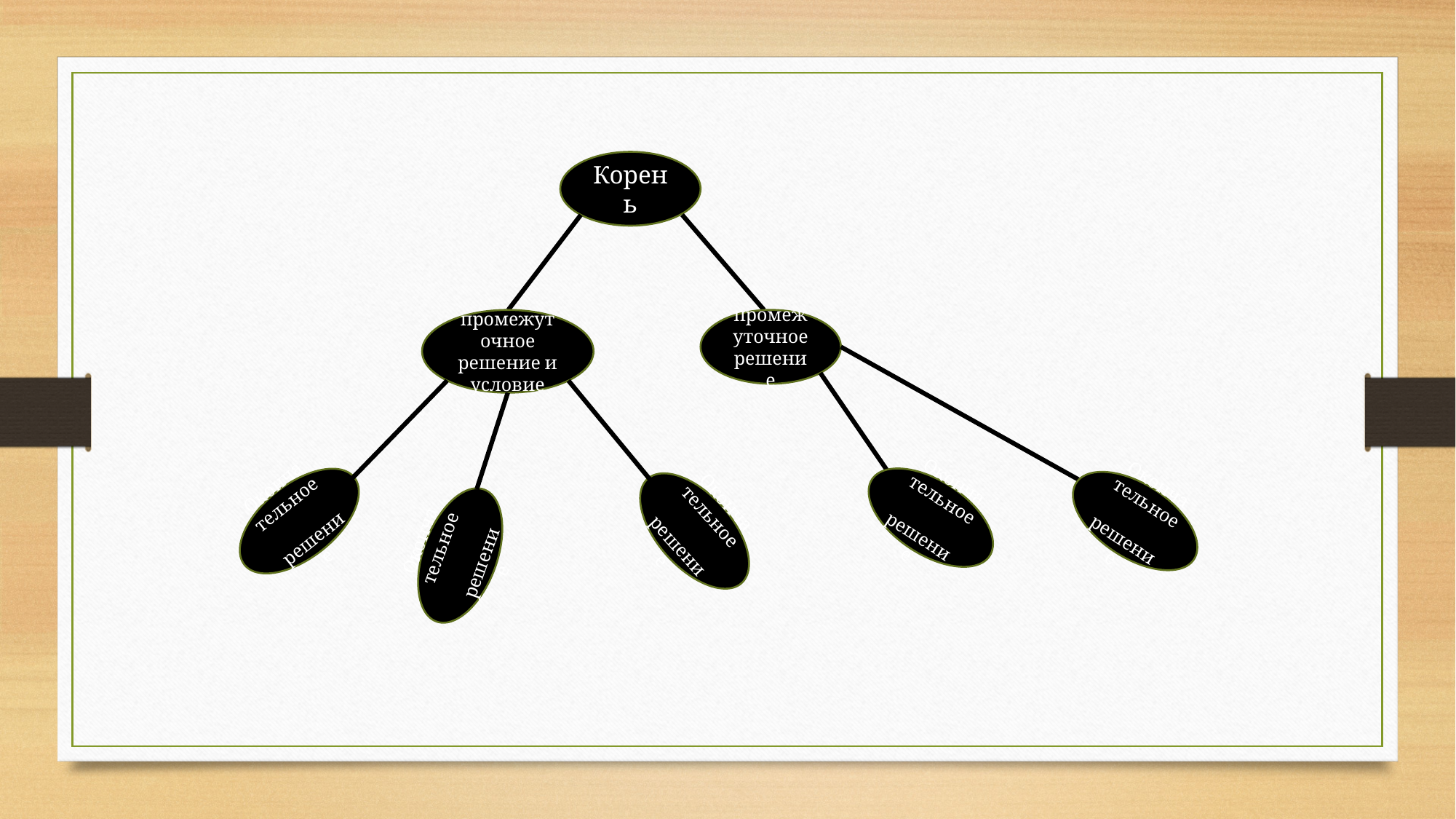

Корень
промежуточное решение
промежуточное решение и условие
Окончательное  решение
Окончательное  решение
Окончательное  решение
Окончательное  решение
Окончательное  решение